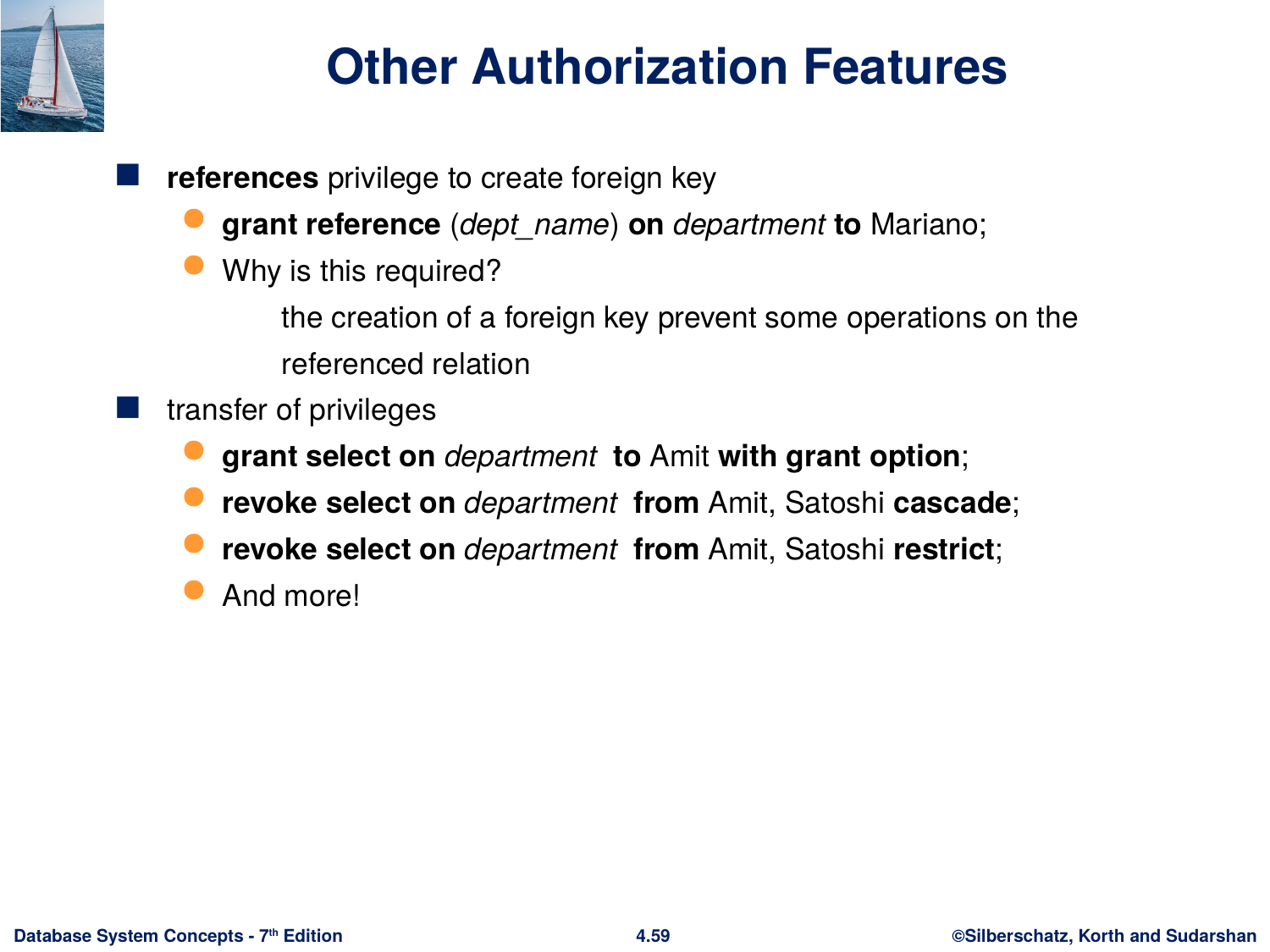

# Other Authorization Features
references privilege to create foreign key
grant reference (dept_name) on department to Mariano;
Why is this required?
            the creation of a foreign key prevent some operations on the
            referenced relation
transfer of privileges
grant select on department  to Amit with grant option;
revoke select on department  from Amit, Satoshi cascade;
revoke select on department  from Amit, Satoshi restrict;
And more!